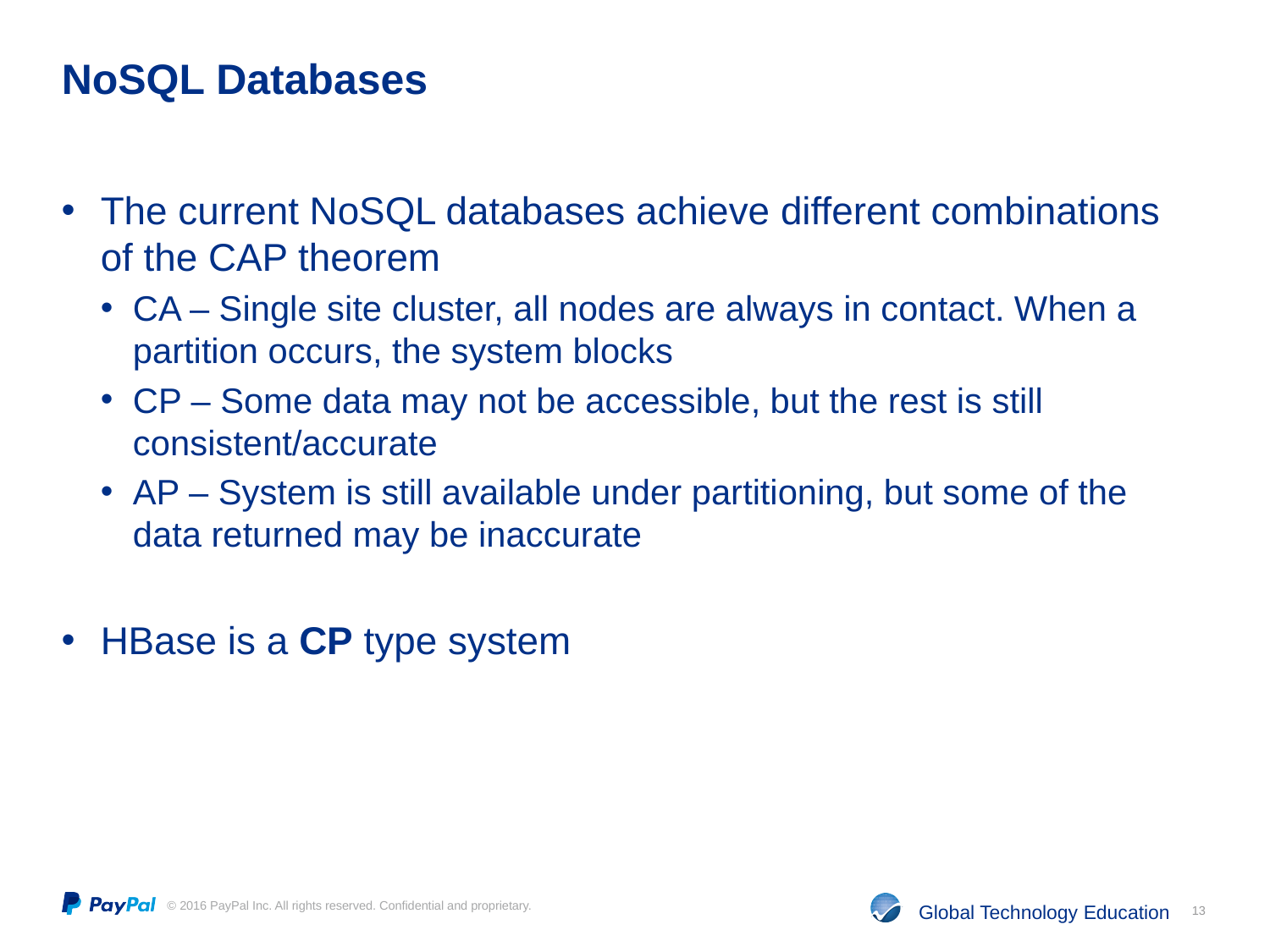

# NoSQL Databases
The current NoSQL databases achieve different combinations of the CAP theorem
CA – Single site cluster, all nodes are always in contact. When a partition occurs, the system blocks
CP – Some data may not be accessible, but the rest is still consistent/accurate
AP – System is still available under partitioning, but some of the data returned may be inaccurate

HBase is a CP type system
13